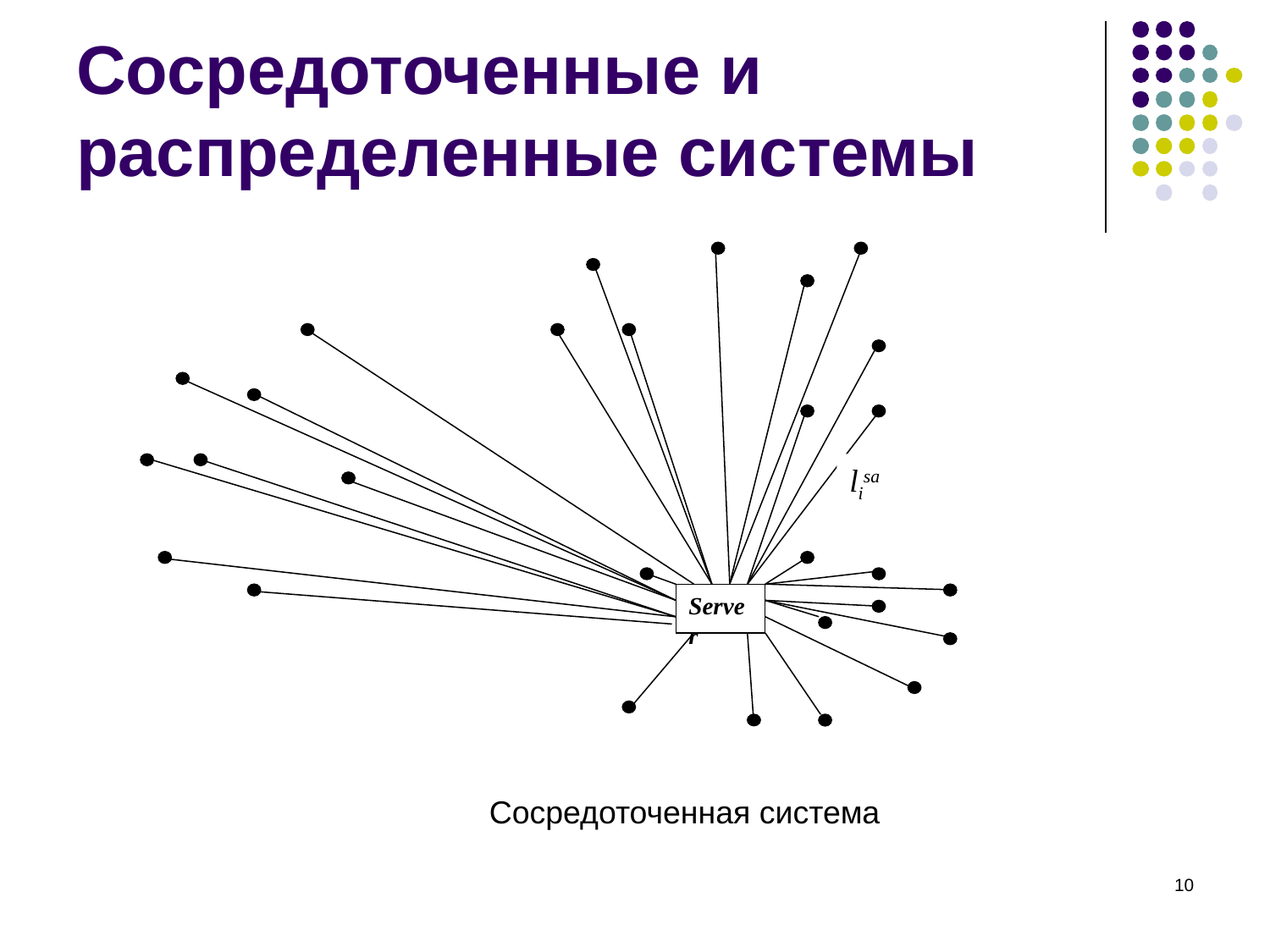

# Сосредоточенные и распределенные системы

lisa

Server

Сосредоточенная система
10